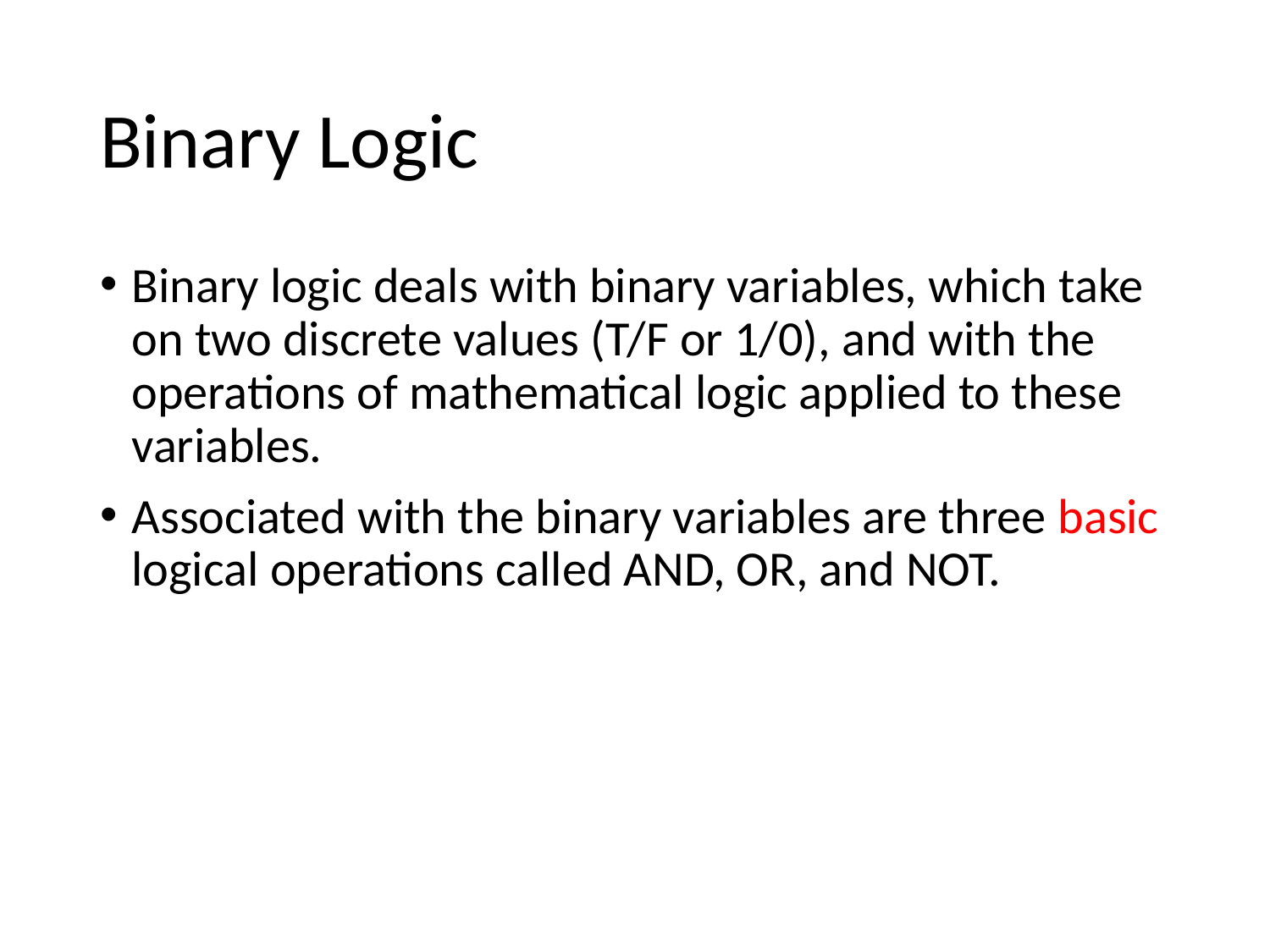

# Binary Logic
Binary logic deals with binary variables, which take on two discrete values (T/F or 1/0), and with the operations of mathematical logic applied to these variables.
Associated with the binary variables are three basic logical operations called AND, OR, and NOT.